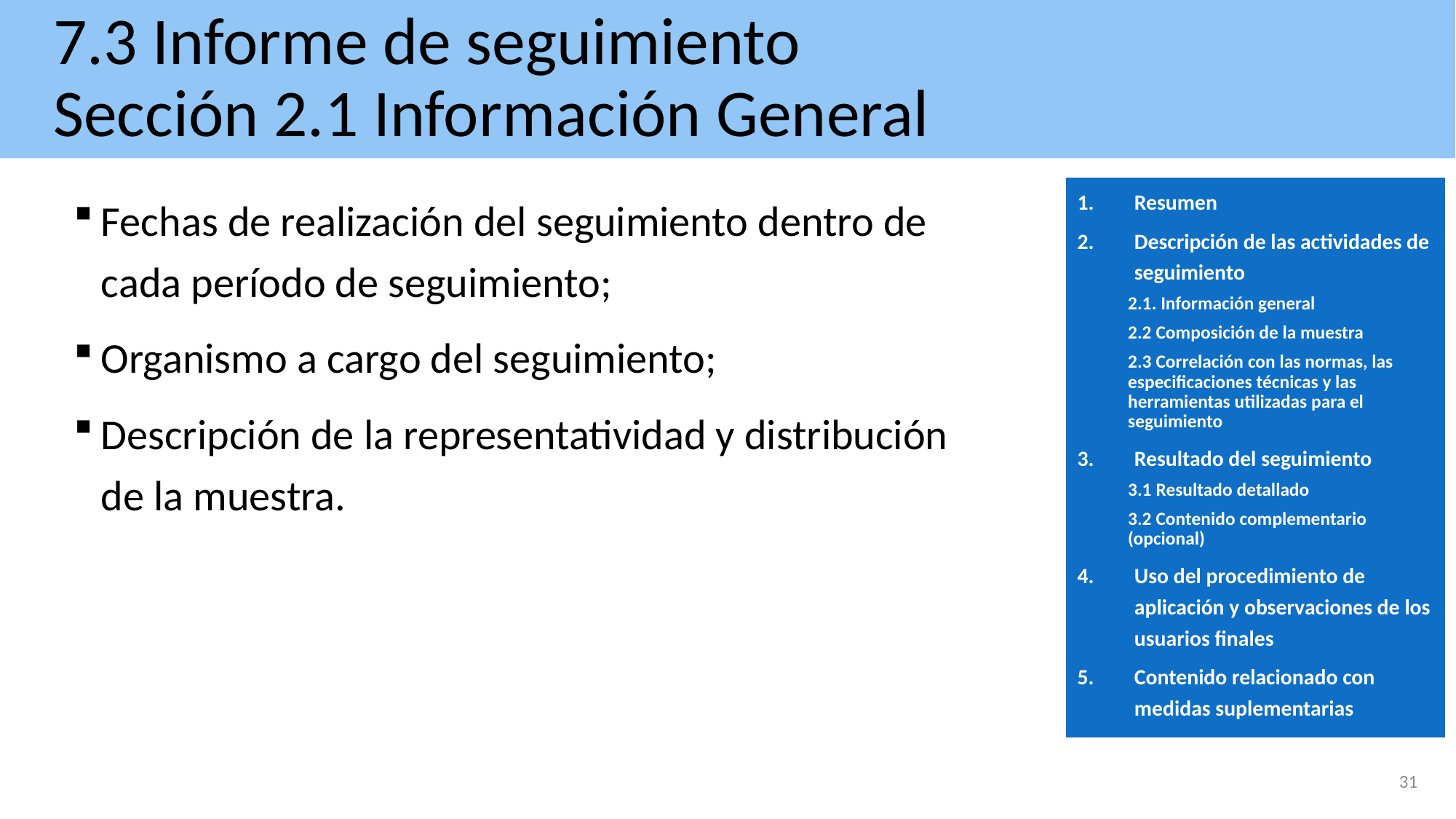

# 7.3 Informe de seguimiento Sección 2.1 Información General
Fechas de realización del seguimiento dentro de cada período de seguimiento;
Organismo a cargo del seguimiento;
Descripción de la representatividad y distribución de la muestra.

Resumen
Descripción de las actividades de seguimiento
2.1. Información general
2.2 Composición de la muestra
2.3 Correlación con las normas, las especificaciones técnicas y las herramientas utilizadas para el seguimiento
Resultado del seguimiento
3.1 Resultado detallado
3.2 Contenido complementario (opcional)
Uso del procedimiento de aplicación y observaciones de los usuarios finales
Contenido relacionado con medidas suplementarias
31